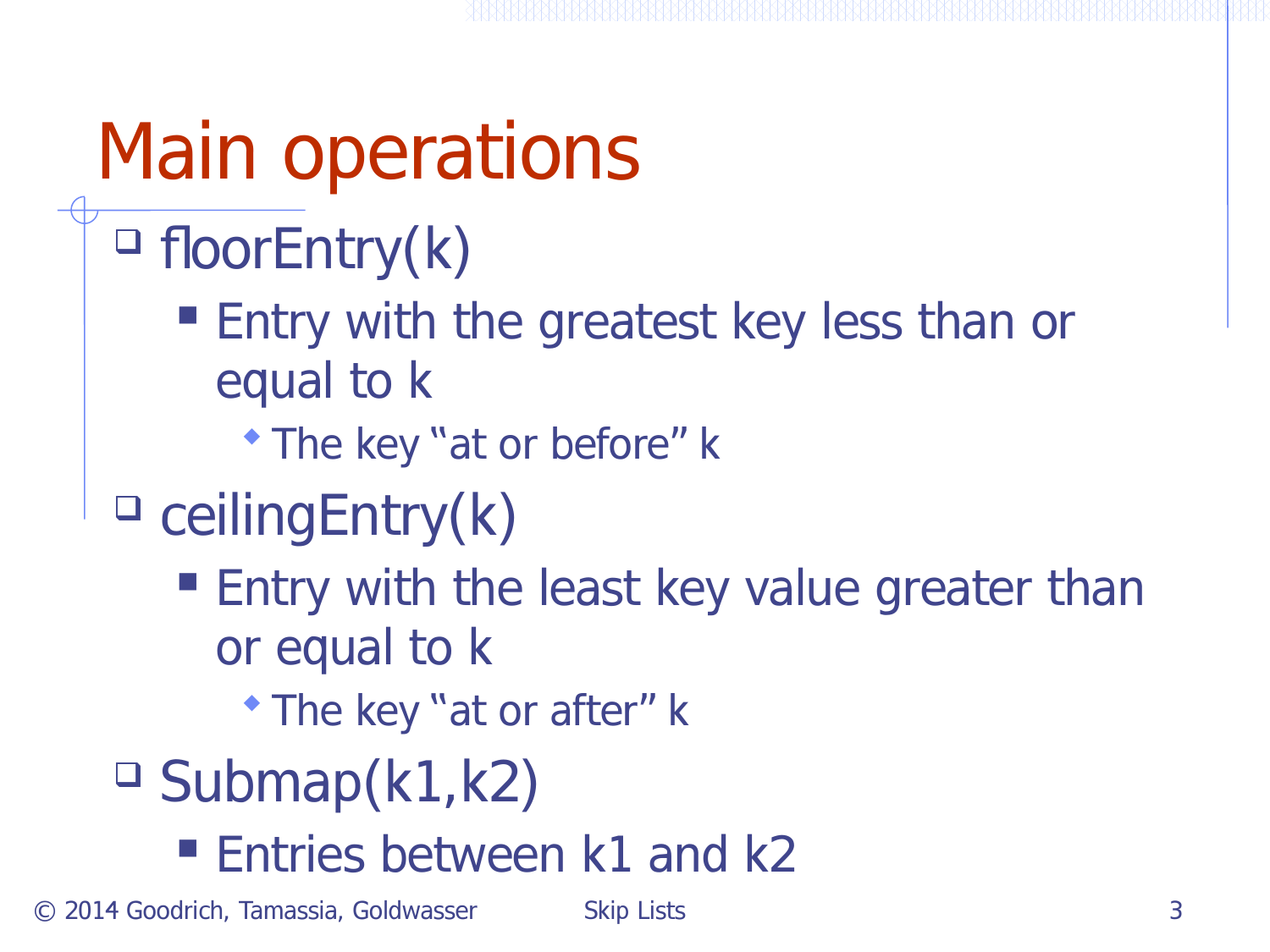

# Main operations
floorEntry(k)
Entry with the greatest key less than or equal to k
The key “at or before” k
ceilingEntry(k)
Entry with the least key value greater than or equal to k
The key “at or after” k
Submap(k1,k2)
Entries between k1 and k2

© 2014 Goodrich, Tamassia, Goldwasser
Skip Lists
3